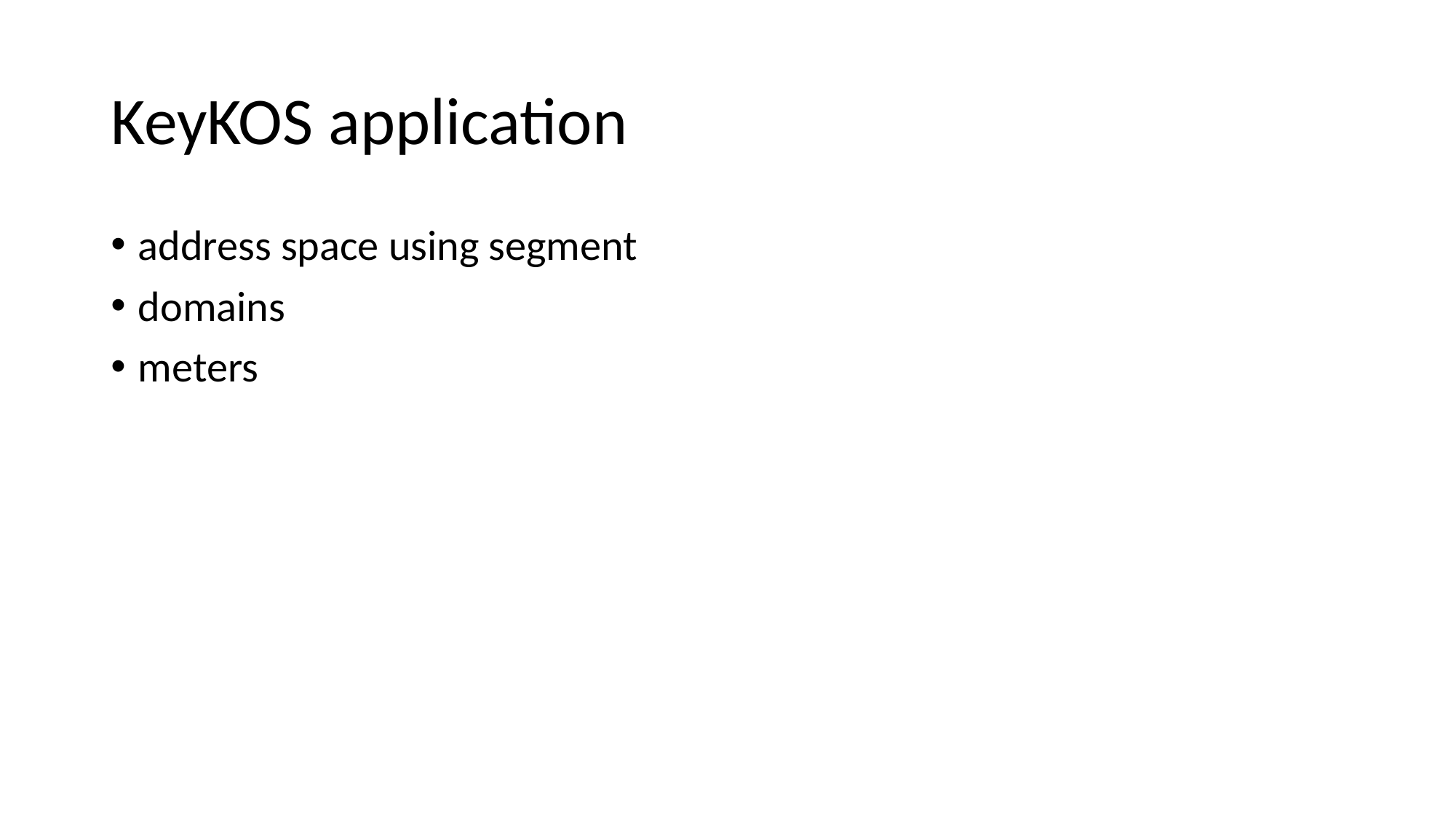

# KeyKOS application
address space using segment
domains
meters